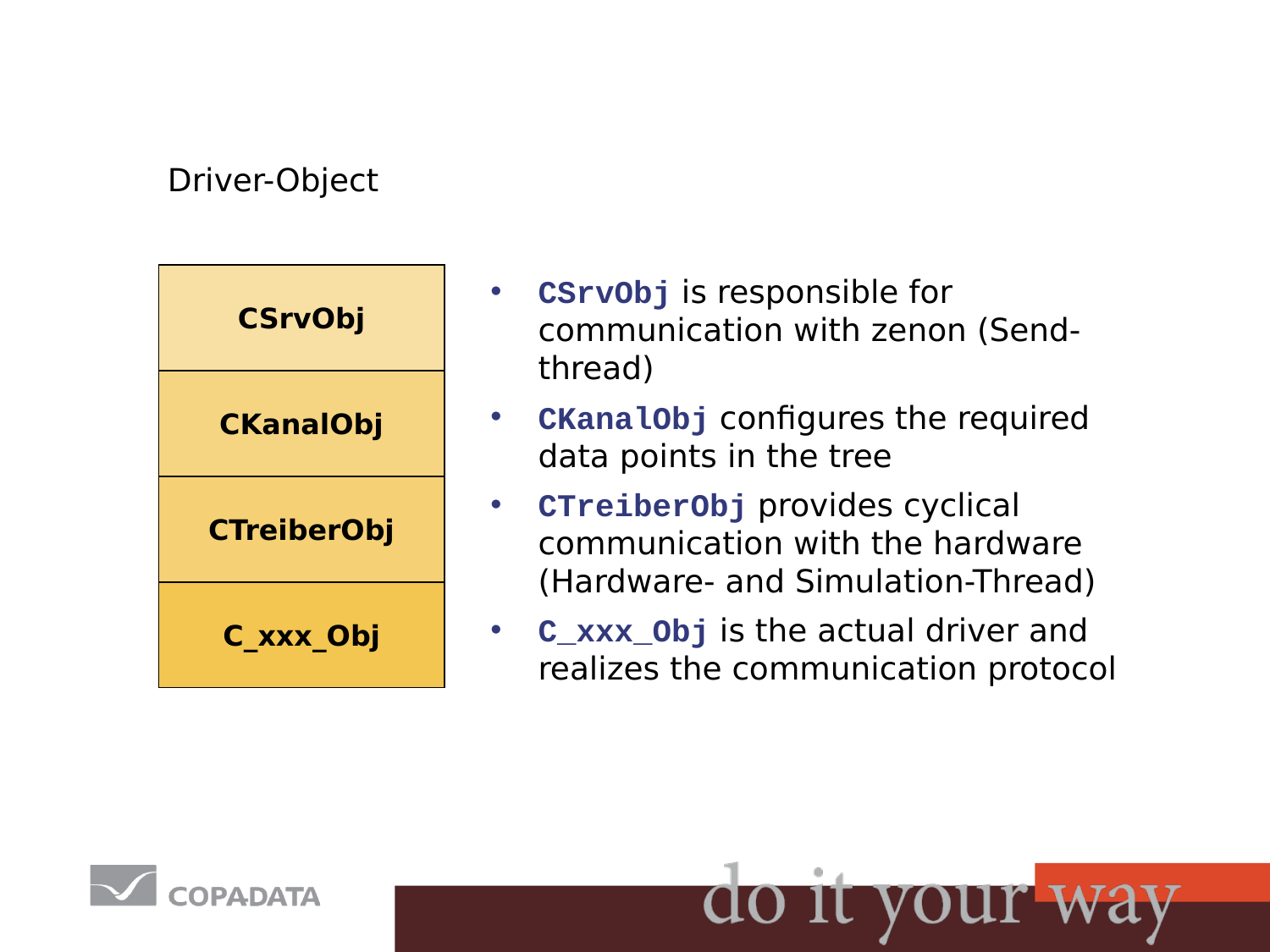

# Driver-Object
CSrvObj
CKanalObj
CTreiberObj
C_xxx_Obj
CSrvObj is responsible for communication with zenon (Send-thread)
CKanalObj configures the required data points in the tree
CTreiberObj provides cyclical communication with the hardware (Hardware- and Simulation-Thread)
C_xxx_Obj is the actual driver and realizes the communication protocol